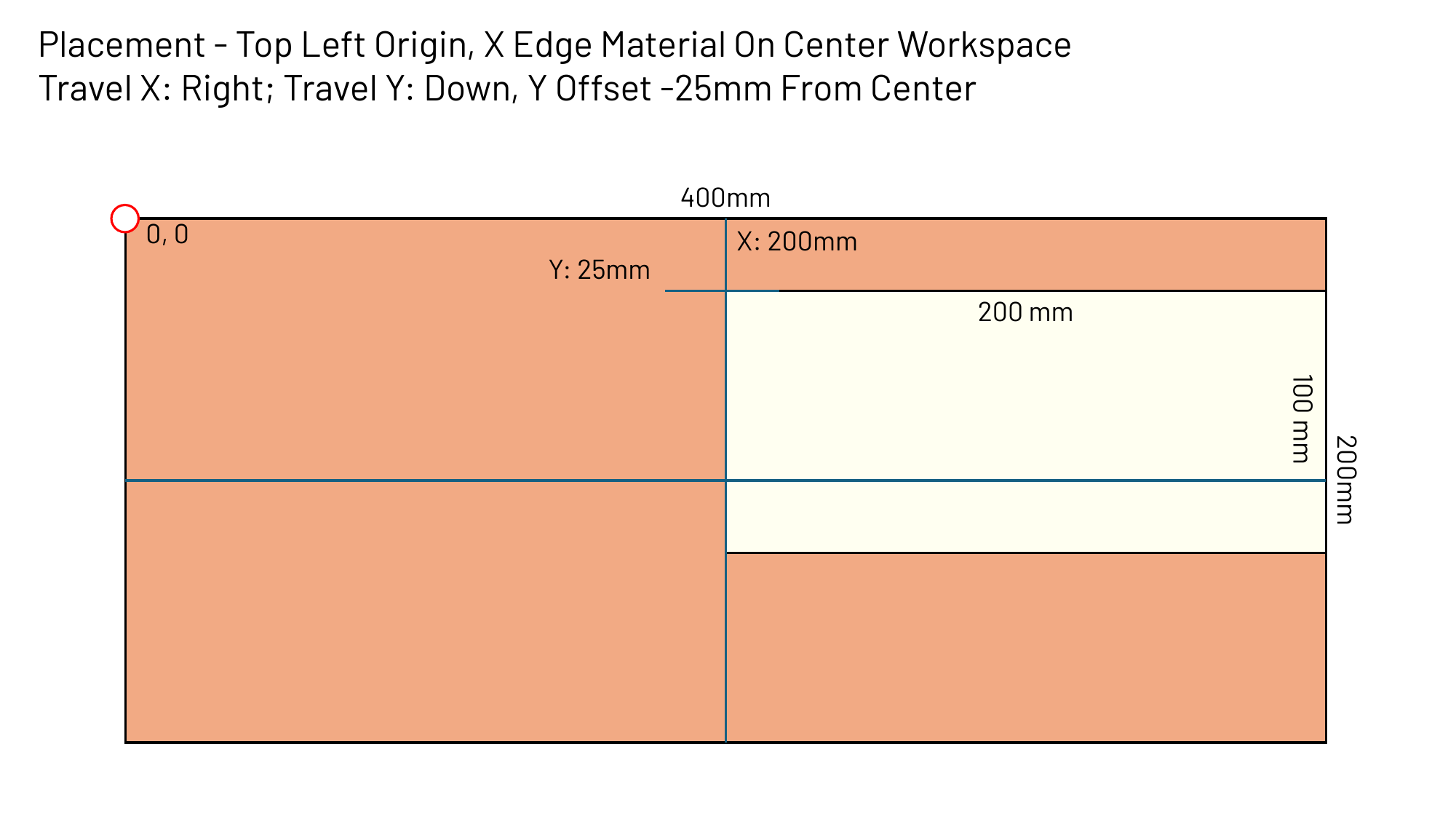

Placement - Top Left Origin, X Edge Material On Center Workspace
Travel X: Right; Travel Y: Down, Y Offset -25mm From Center
400mm

0, 0

X: 200mm
Y: 25mm
200 mm
100 mm
200mm